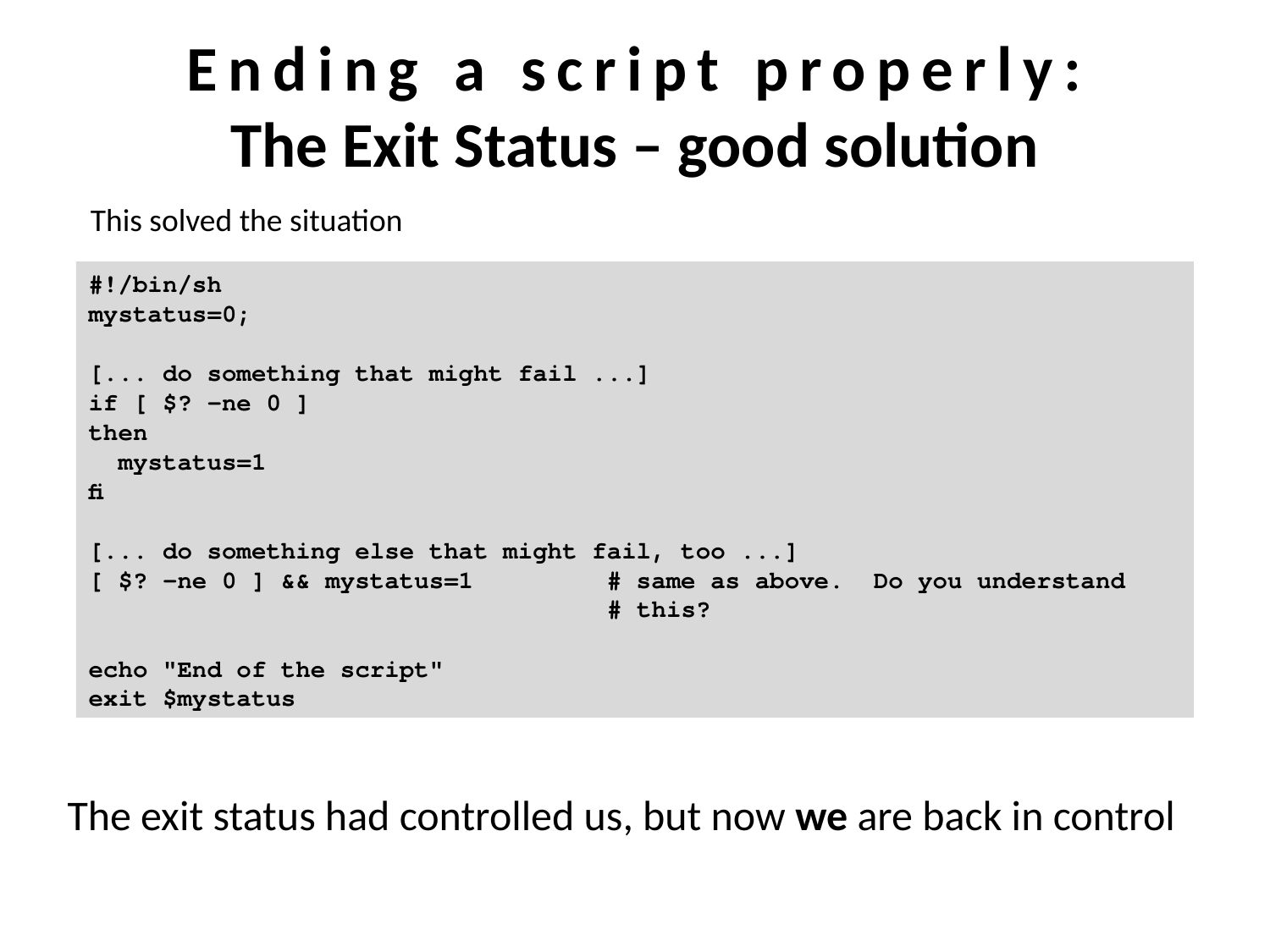

Ending a script properly:
The Exit Status – good solution
This solved the situation
#!/bin/sh
mystatus=0;

[... do something that might fail ...]
if [ $? -ne 0 ]
then
  mystatus=1
fi

[... do something else that might fail, too ...]
[ $? -ne 0 ] && mystatus=1         # same as above.  Do you understand
                                   # this?

echo "End of the script"
exit $mystatus
The exit status had controlled us, but now we are back in control